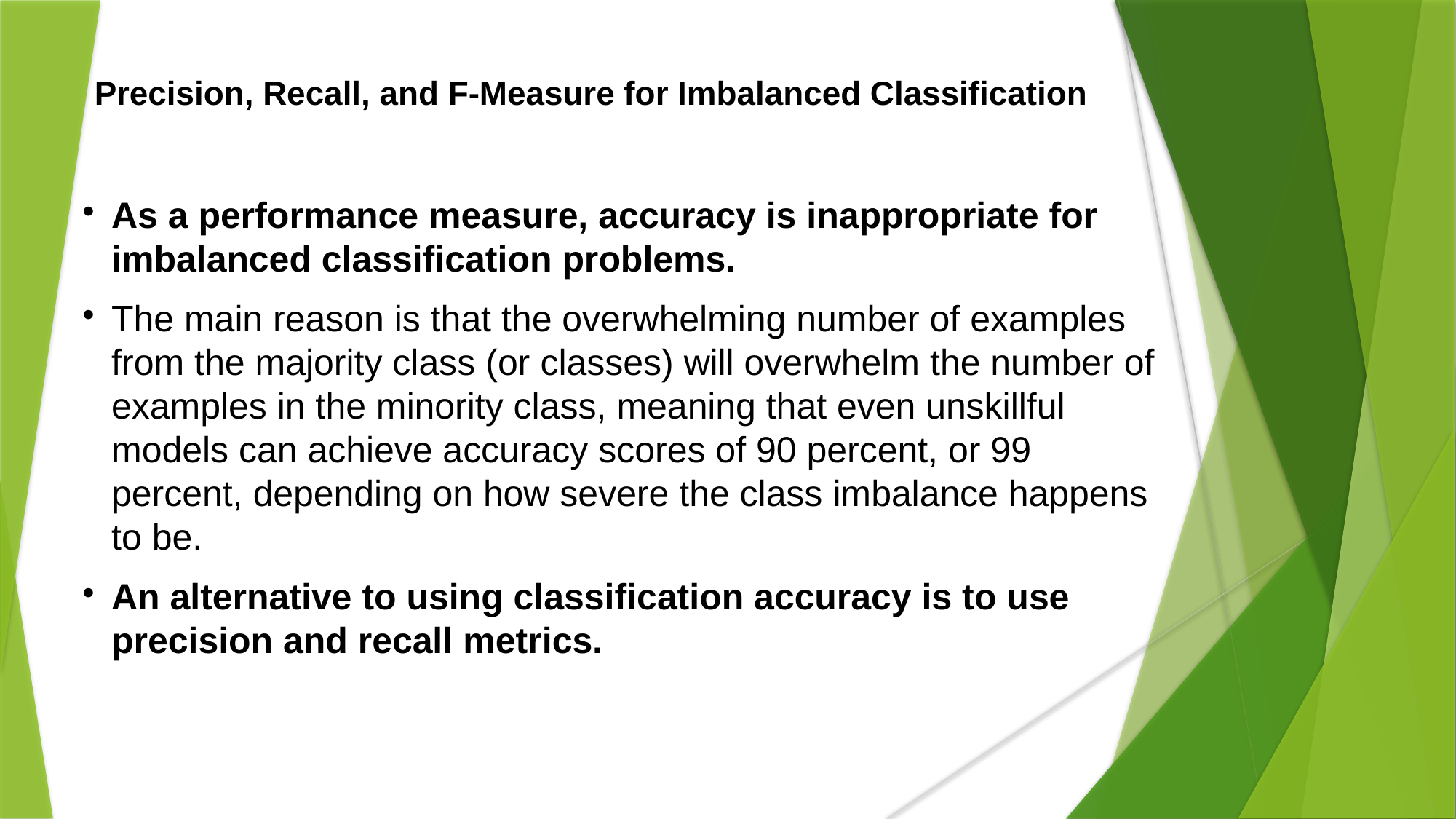

Precision, Recall, and F-Measure for Imbalanced Classification
As a performance measure, accuracy is inappropriate for imbalanced classification problems.
The main reason is that the overwhelming number of examples from the majority class (or classes) will overwhelm the number of examples in the minority class, meaning that even unskillful models can achieve accuracy scores of 90 percent, or 99 percent, depending on how severe the class imbalance happens to be.
An alternative to using classification accuracy is to use precision and recall metrics.